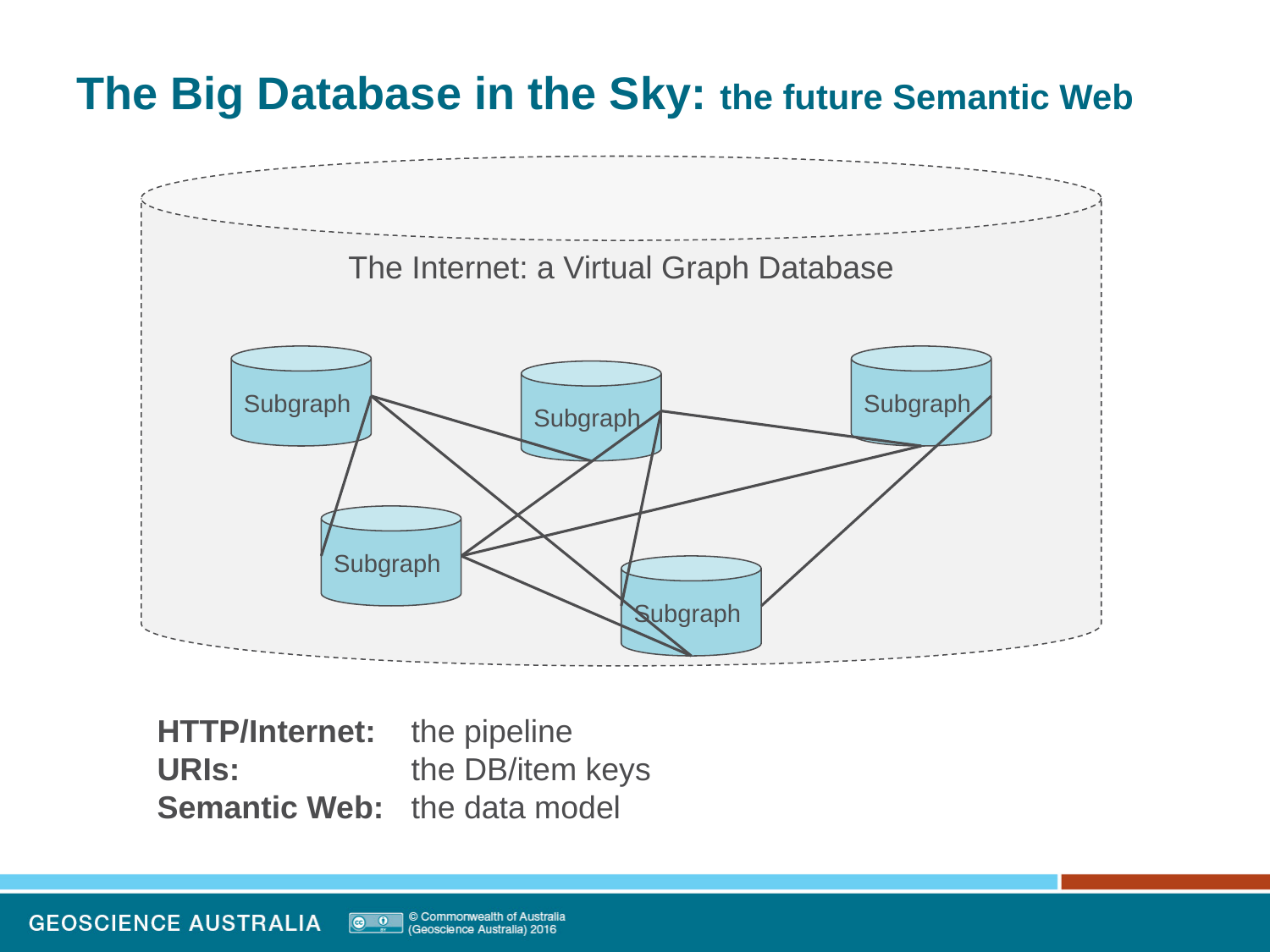

# The Big Database in the Sky: the future Semantic Web
The Internet: a Virtual Graph Database
Subgraph
Subgraph
Subgraph
Subgraph
Subgraph
HTTP/Internet: 	the pipeline
URIs: 		the DB/item keys
Semantic Web: 	the data model